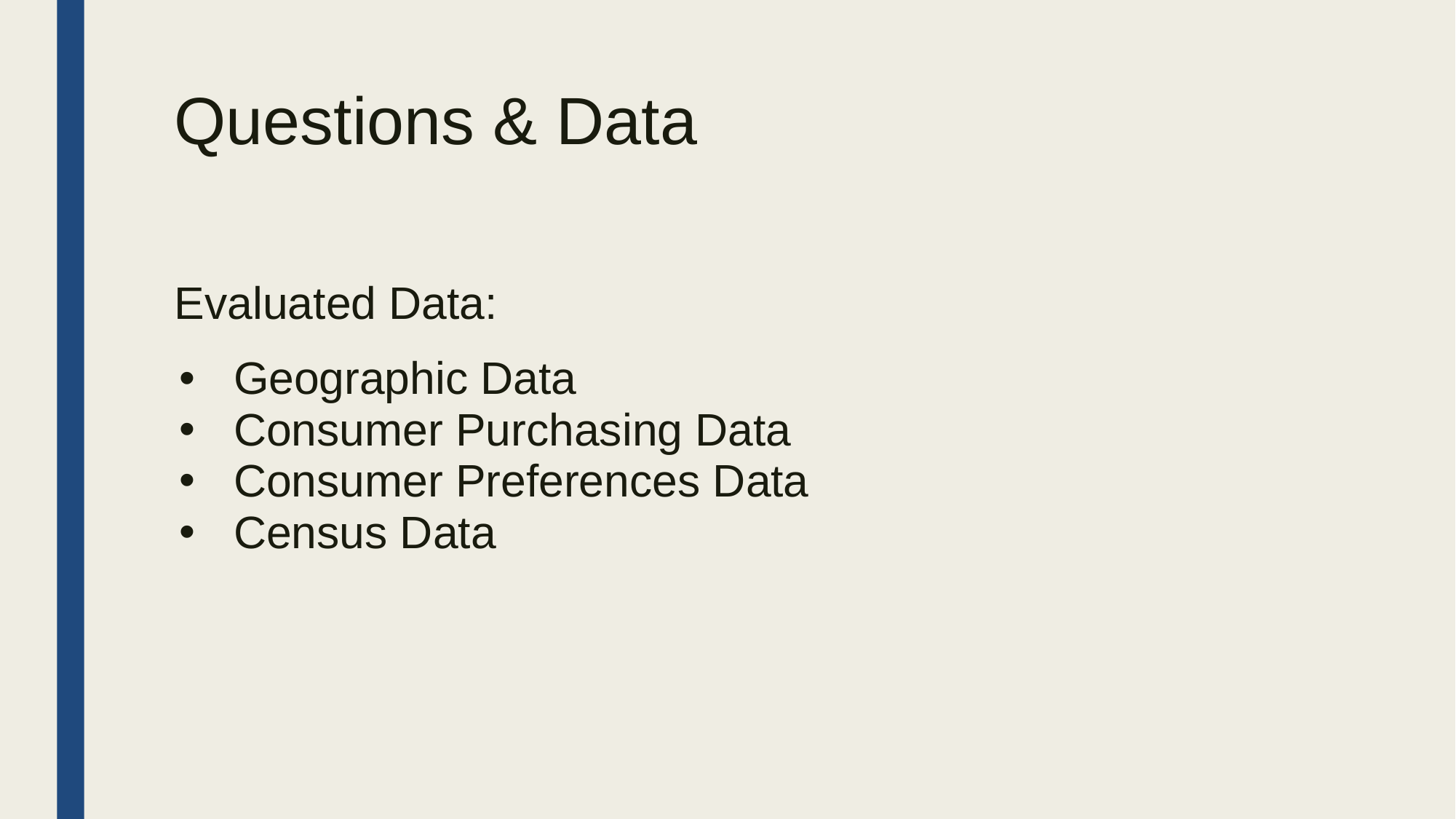

Questions & Data
Evaluated Data:

Geographic Data
Consumer Purchasing Data
Consumer Preferences Data
Census Data